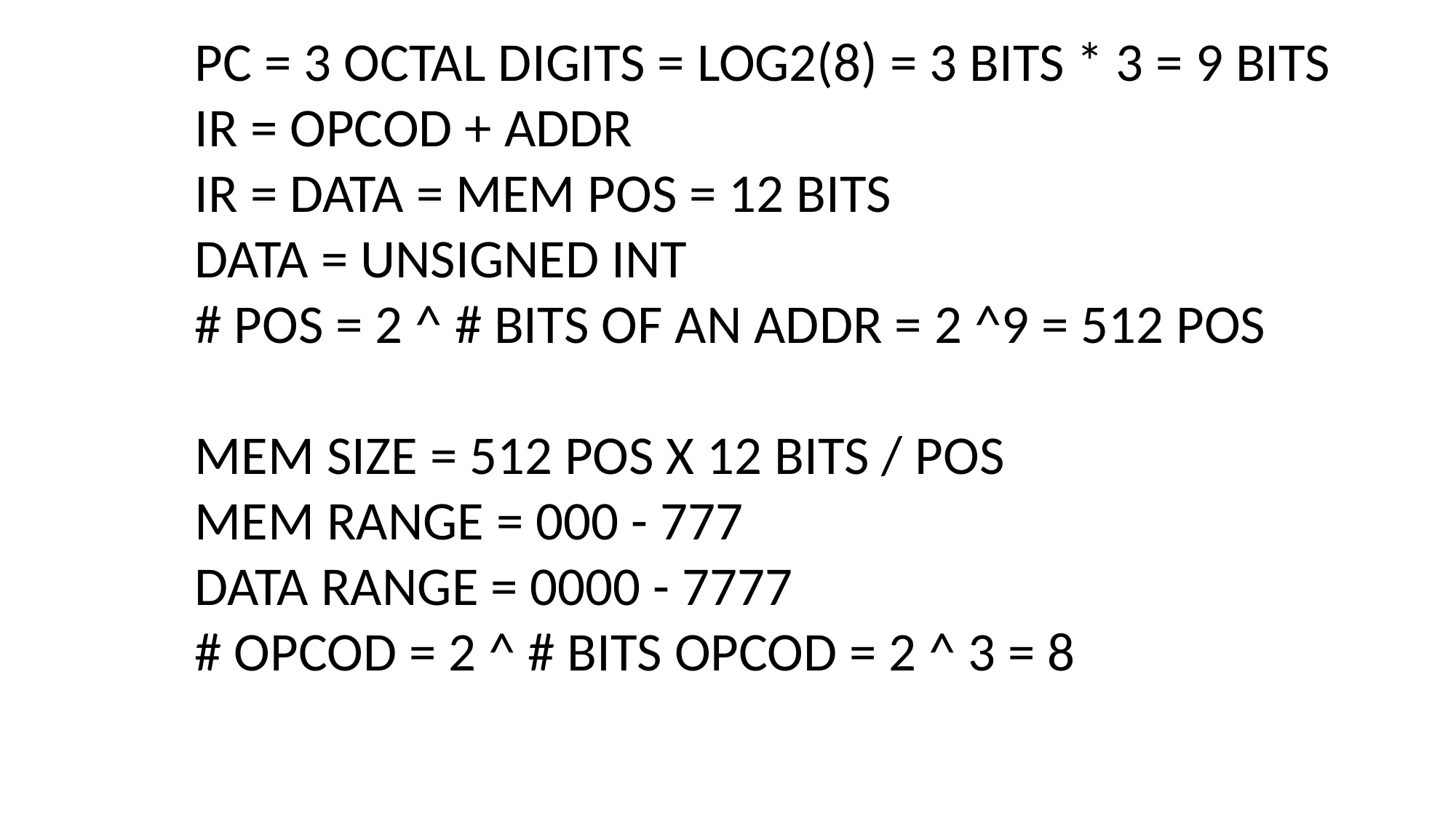

PC = 3 OCTAL DIGITS = LOG2(8) = 3 BITS * 3 = 9 BITS
IR = OPCOD + ADDR
IR = DATA = MEM POS = 12 BITS
DATA = UNSIGNED INT
# POS = 2 ^ # BITS OF AN ADDR = 2 ^9 = 512 POS

MEM SIZE = 512 POS X 12 BITS / POS
MEM RANGE = 000 - 777
DATA RANGE = 0000 - 7777
# OPCOD = 2 ^ # BITS OPCOD = 2 ^ 3 = 8